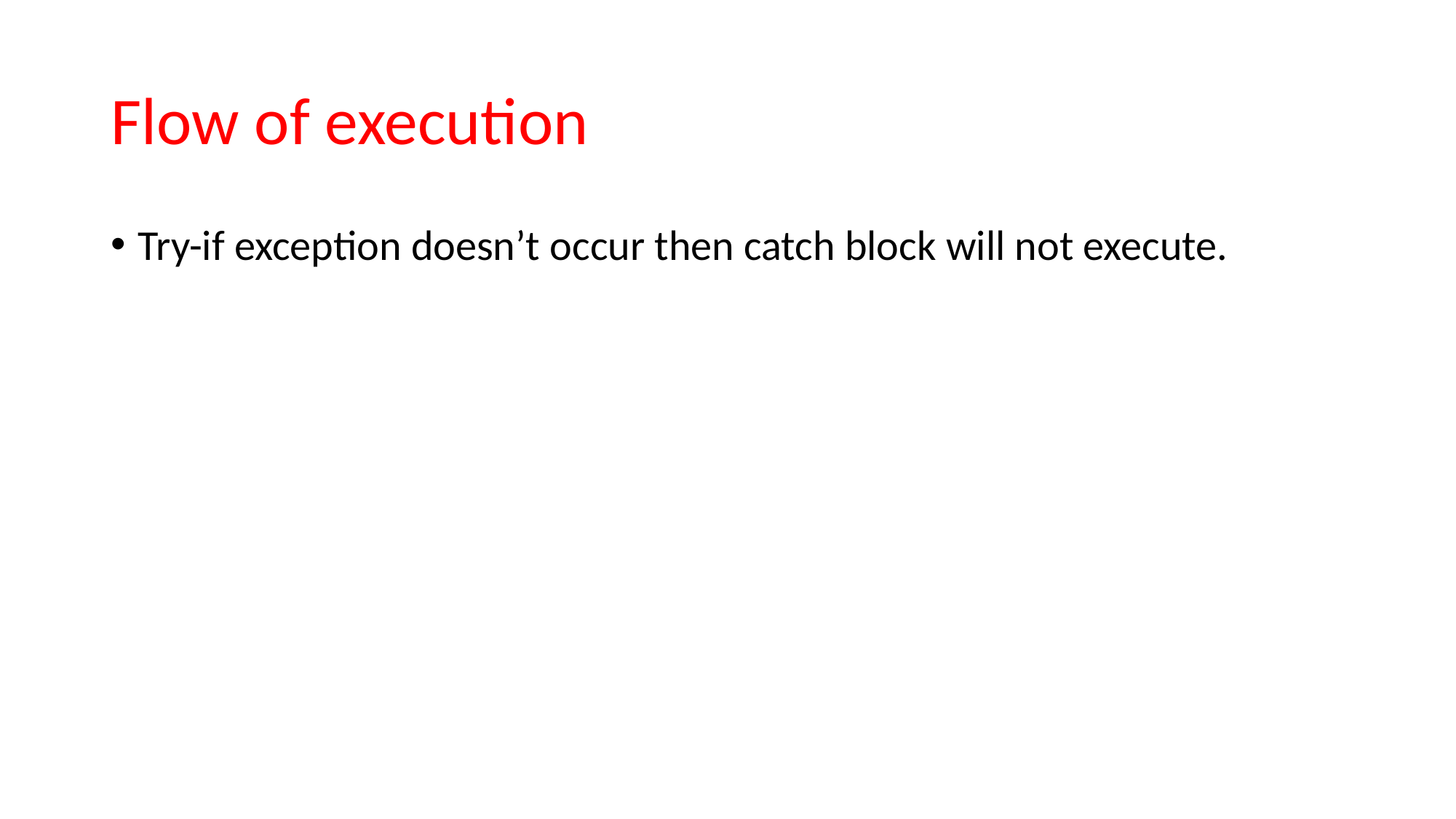

# Flow of execution
Try-if exception doesn’t occur then catch block will not execute.